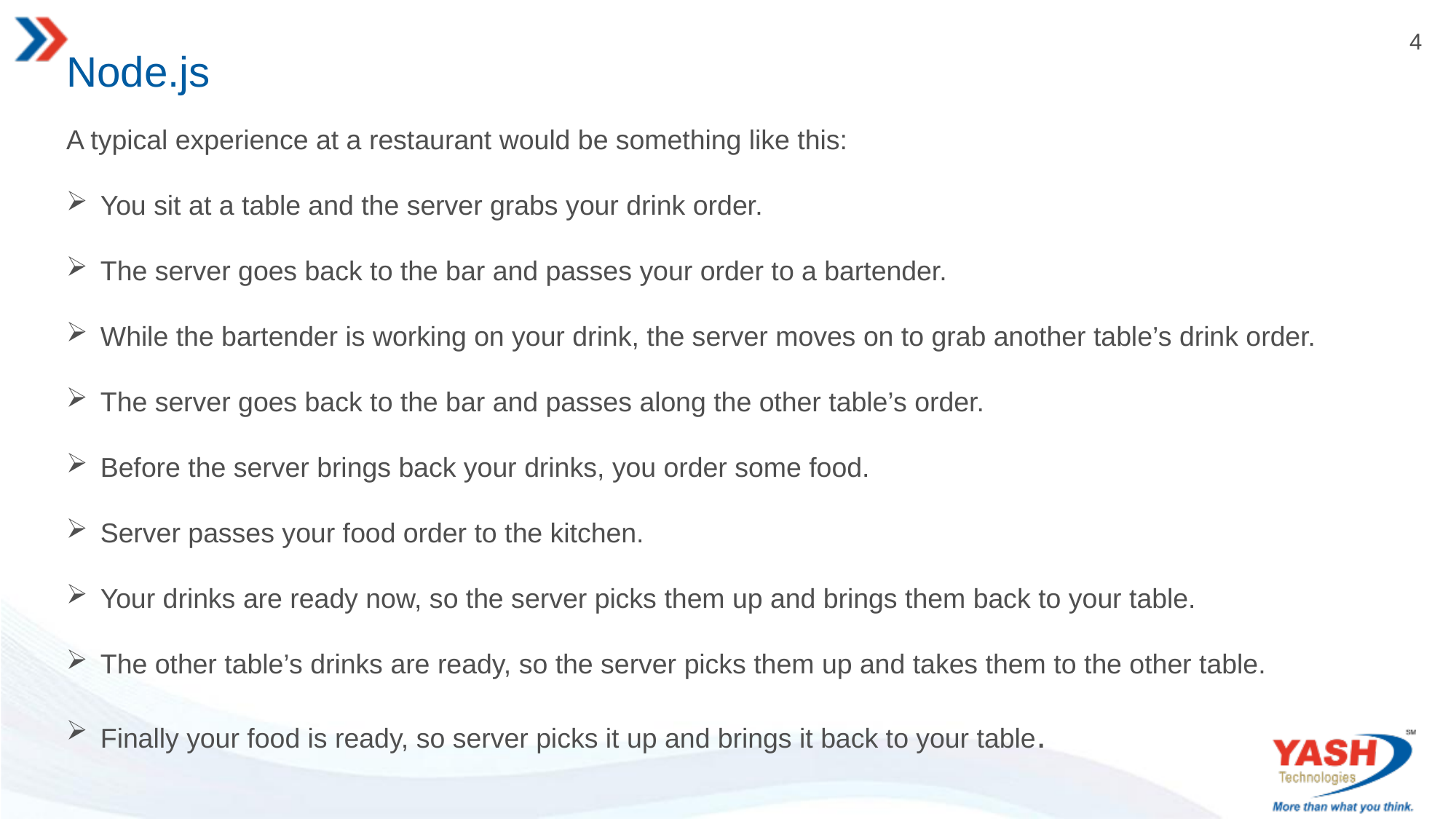

# Node.js
A typical experience at a restaurant would be something like this:
You sit at a table and the server grabs your drink order.
The server goes back to the bar and passes your order to a bartender.
While the bartender is working on your drink, the server moves on to grab another table’s drink order.
The server goes back to the bar and passes along the other table’s order.
Before the server brings back your drinks, you order some food.
Server passes your food order to the kitchen.
Your drinks are ready now, so the server picks them up and brings them back to your table.
The other table’s drinks are ready, so the server picks them up and takes them to the other table.
Finally your food is ready, so server picks it up and brings it back to your table.